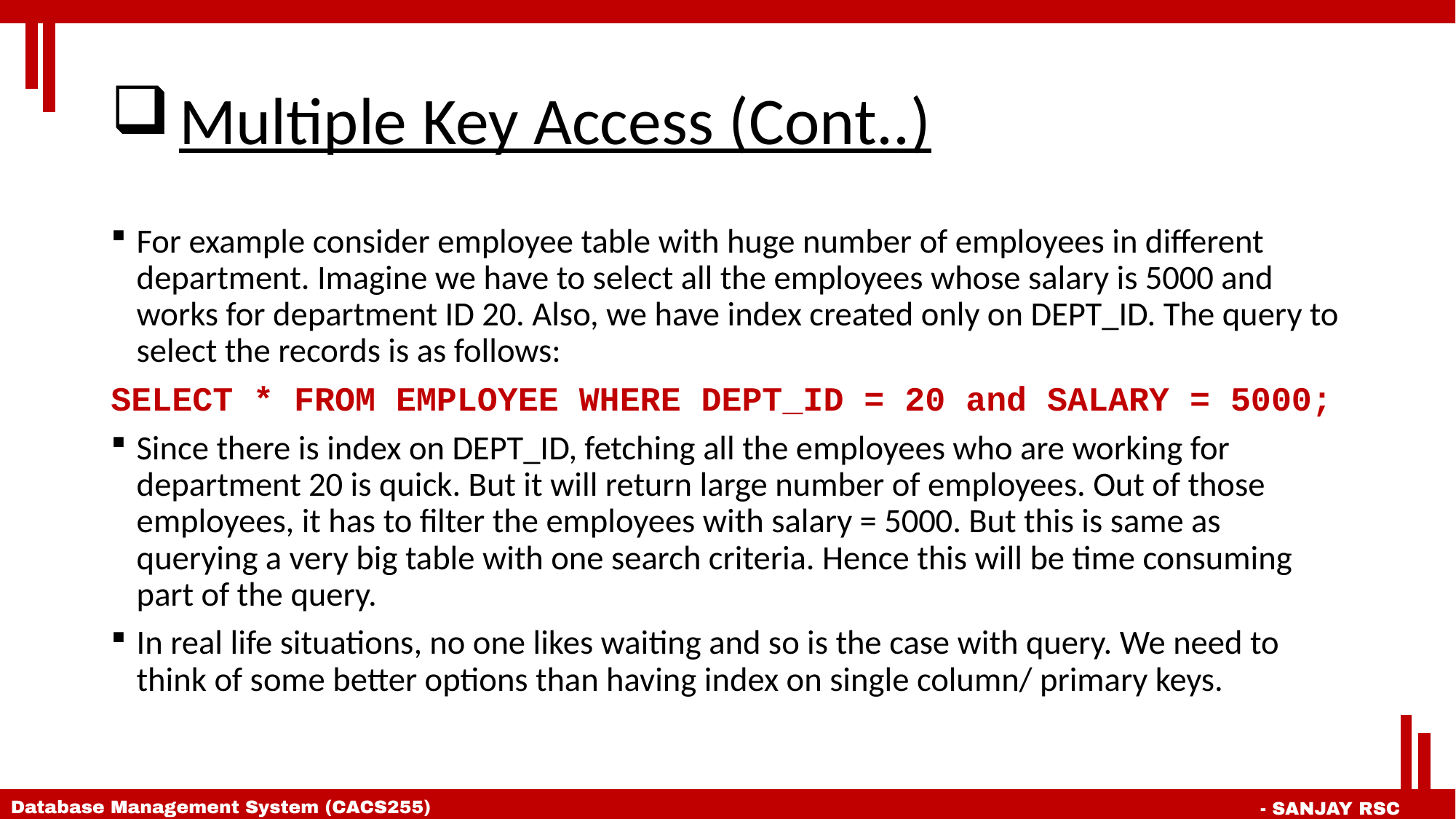

# Multiple Key Access (Cont..)
For example consider employee table with huge number of employees in different department. Imagine we have to select all the employees whose salary is 5000 and works for department ID 20. Also, we have index created only on DEPT_ID. The query to select the records is as follows:
SELECT * FROM EMPLOYEE WHERE DEPT_ID = 20 and SALARY = 5000;
Since there is index on DEPT_ID, fetching all the employees who are working for department 20 is quick. But it will return large number of employees. Out of those employees, it has to filter the employees with salary = 5000. But this is same as querying a very big table with one search criteria. Hence this will be time consuming part of the query.
In real life situations, no one likes waiting and so is the case with query. We need to think of some better options than having index on single column/ primary keys.